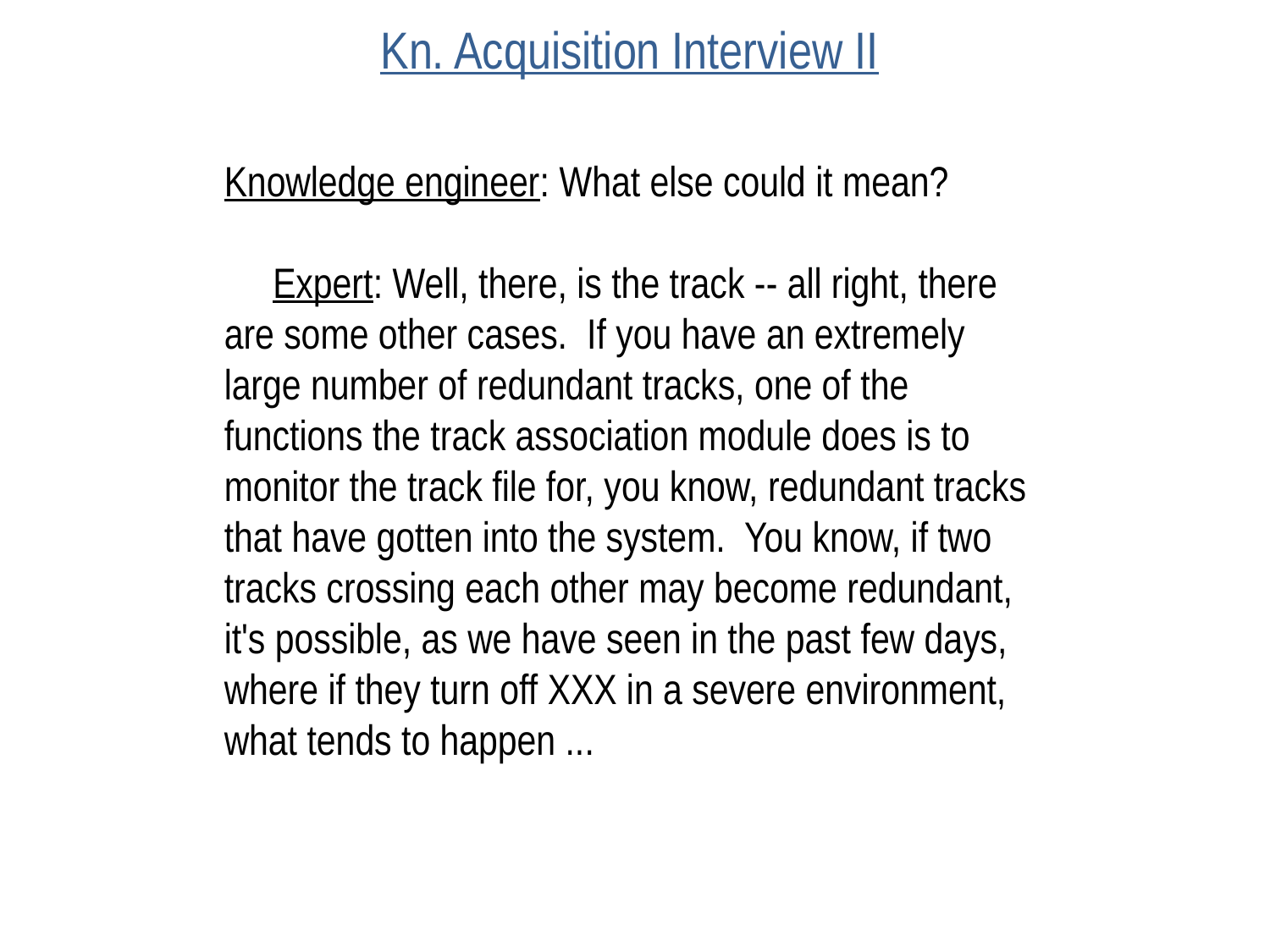

# Kn. Acquisition Interview II
Knowledge engineer: What else could it mean?

     Expert: Well, there, is the track -- all right, there are some other cases.  If you have an extremely large number of redundant tracks, one of the functions the track association module does is to monitor the track file for, you know, redundant tracks that have gotten into the system.  You know, if two tracks crossing each other may become redundant, it's possible, as we have seen in the past few days, where if they turn off XXX in a severe environment, what tends to happen ...